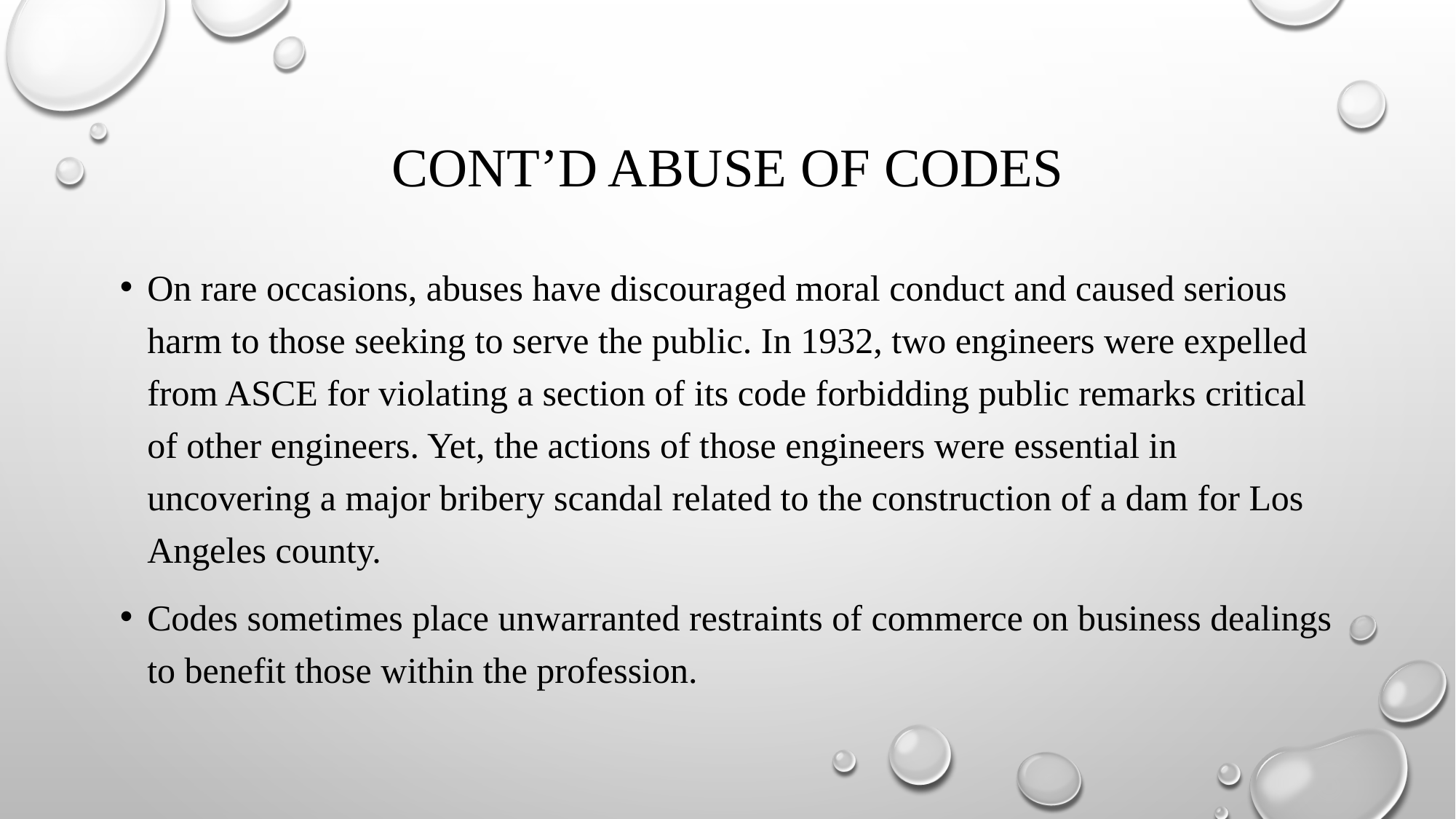

# CONT’D ABUSE OF CODES
On rare occasions, abuses have discouraged moral conduct and caused serious harm to those seeking to serve the public. In 1932, two engineers were expelled from ASCE for violating a section of its code forbidding public remarks critical of other engineers. Yet, the actions of those engineers were essential in uncovering a major bribery scandal related to the construction of a dam for Los Angeles county.
Codes sometimes place unwarranted restraints of commerce on business dealings to benefit those within the profession.